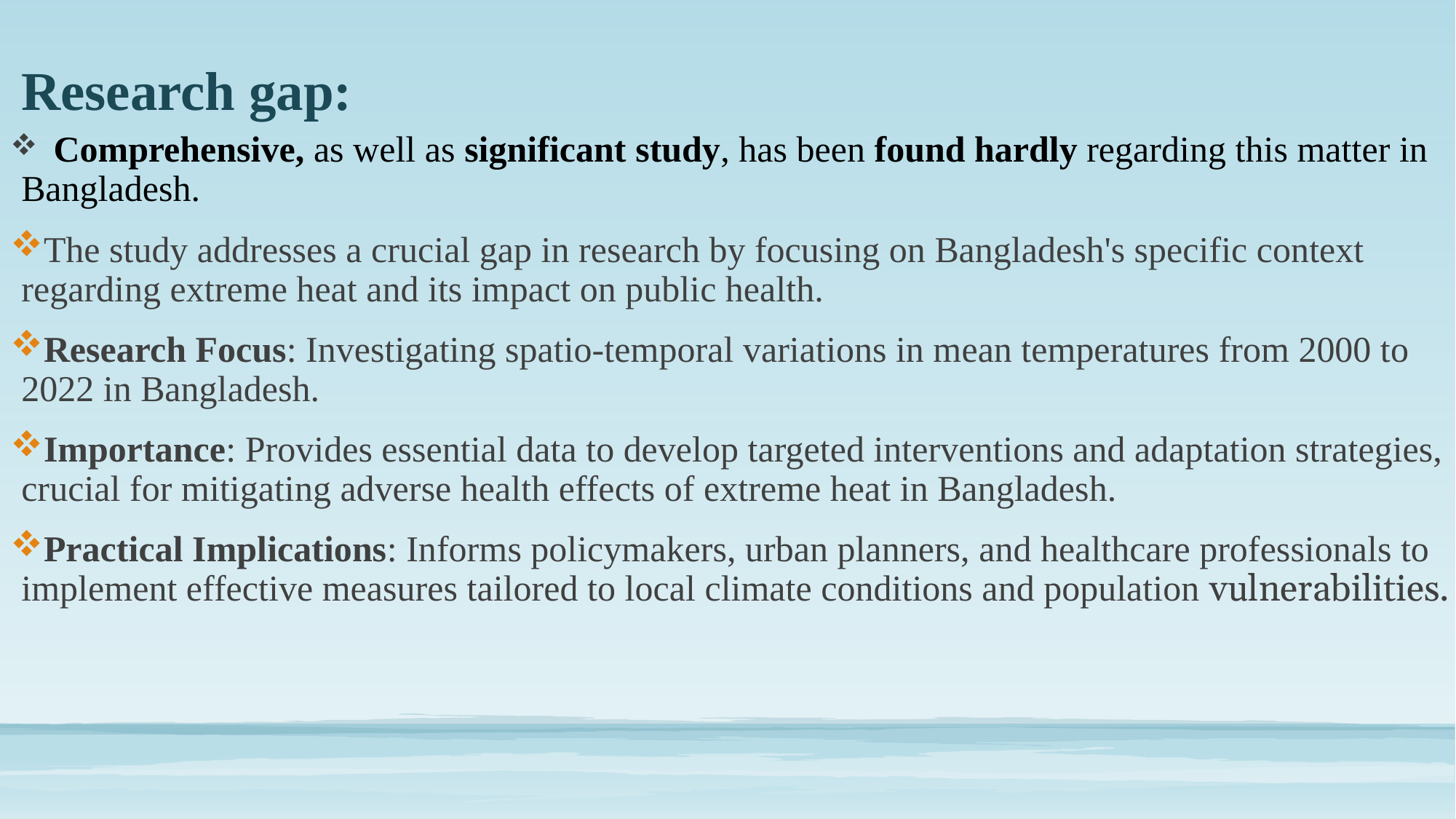

Research gap:

  Comprehensive, as well as significant study, has been found hardly regarding this matter in Bangladesh.
The study addresses a crucial gap in research by focusing on Bangladesh's specific context regarding extreme heat and its impact on public health.
Research Focus: Investigating spatio-temporal variations in mean temperatures from 2000 to 2022 in Bangladesh.
Importance: Provides essential data to develop targeted interventions and adaptation strategies, crucial for mitigating adverse health effects of extreme heat in Bangladesh.
Practical Implications: Informs policymakers, urban planners, and healthcare professionals to implement effective measures tailored to local climate conditions and population vulnerabilities.